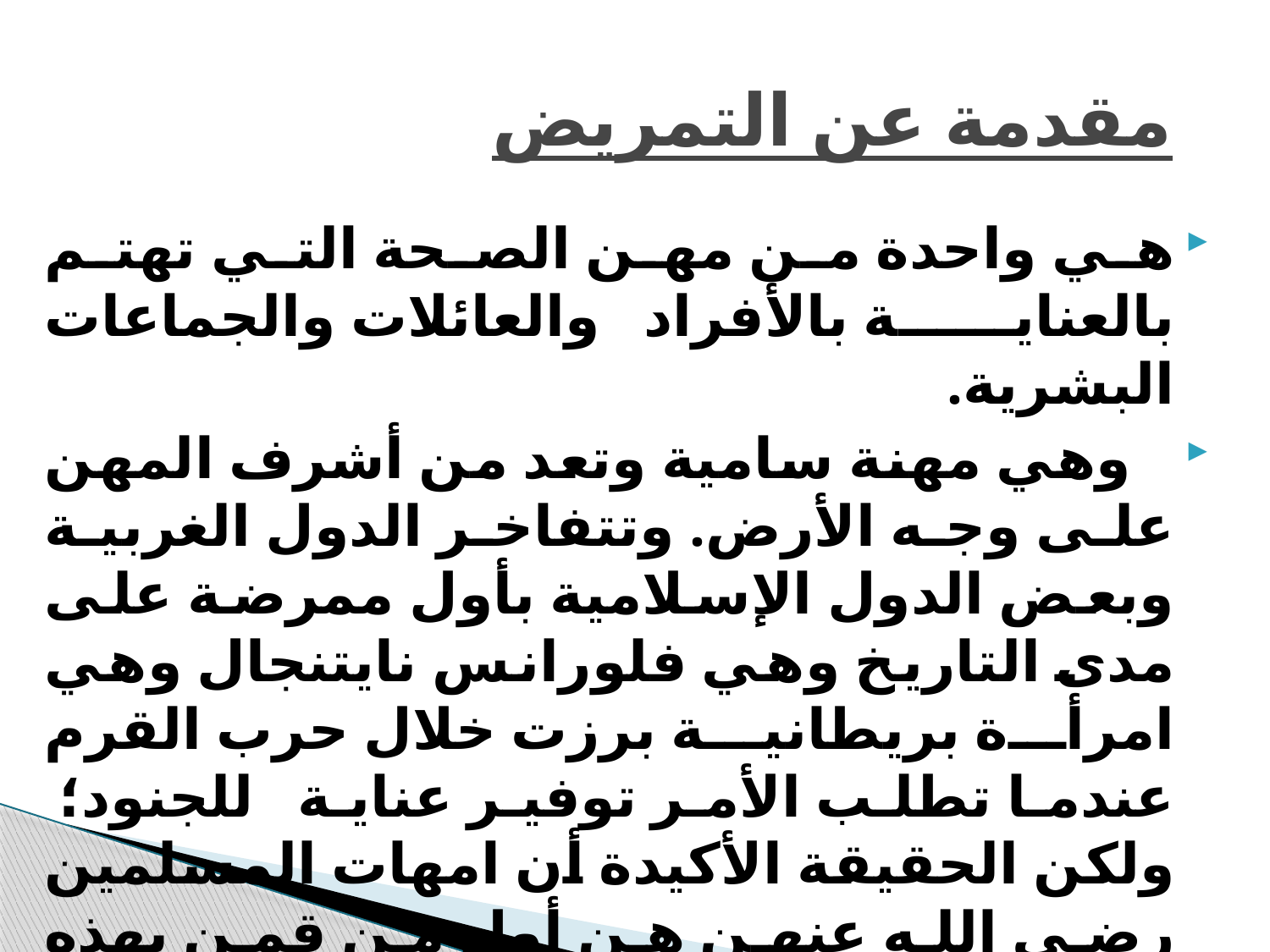

# مقدمة عن التمريض
هي واحدة من مهن الصحة التي تهتم بالعناية بالأفراد   والعائلات والجماعات البشرية.
   وهي مهنة سامية وتعد من أشرف المهن على وجه الأرض. وتتفاخر الدول الغربية وبعض الدول الإسلامية بأول ممرضة على مدى التاريخ وهي فلورانس نايتنجال وهي امرأة بريطانية برزت خلال حرب القرم عندما تطلب الأمر توفير عناية   للجنود؛  ولكن الحقيقة الأكيدة أن امهات المسلمين رضي الله عنهن هن أول من قمن بهذه المهنة وذلك في عهد رسولنا الكريم صلي الله عليه وسلم